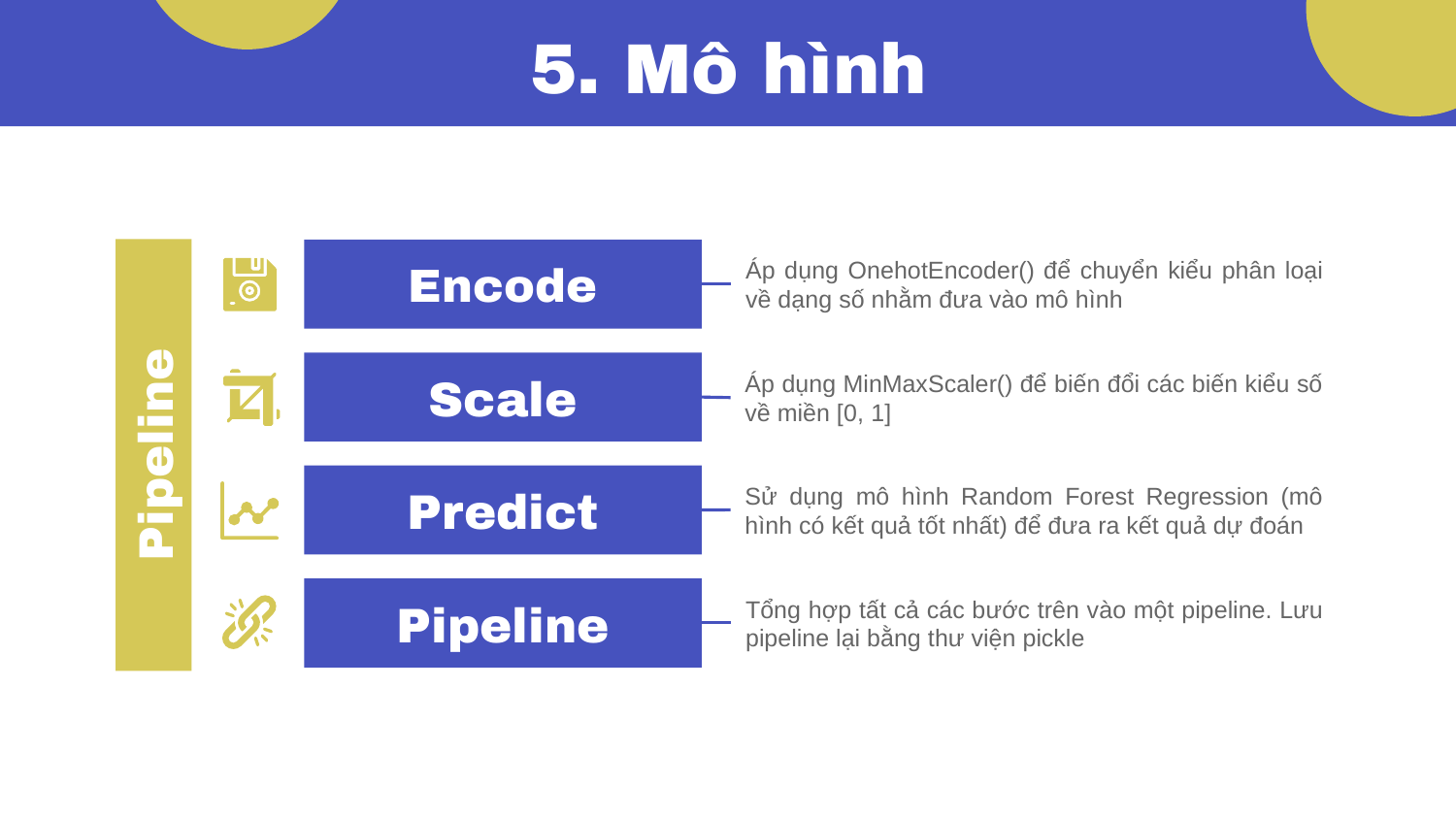

# 5. Mô hình
Áp dụng OnehotEncoder() để chuyển kiểu phân loại về dạng số nhằm đưa vào mô hình
Encode

Áp dụng MinMaxScaler() để biến đổi các biến kiểu số về miền [0, 1]
Scale

Pipeline
Sử dụng mô hình Random Forest Regression (mô hình có kết quả tốt nhất) để đưa ra kết quả dự đoán
Predict

Tổng hợp tất cả các bước trên vào một pipeline. Lưu pipeline lại bằng thư viện pickle
Pipeline